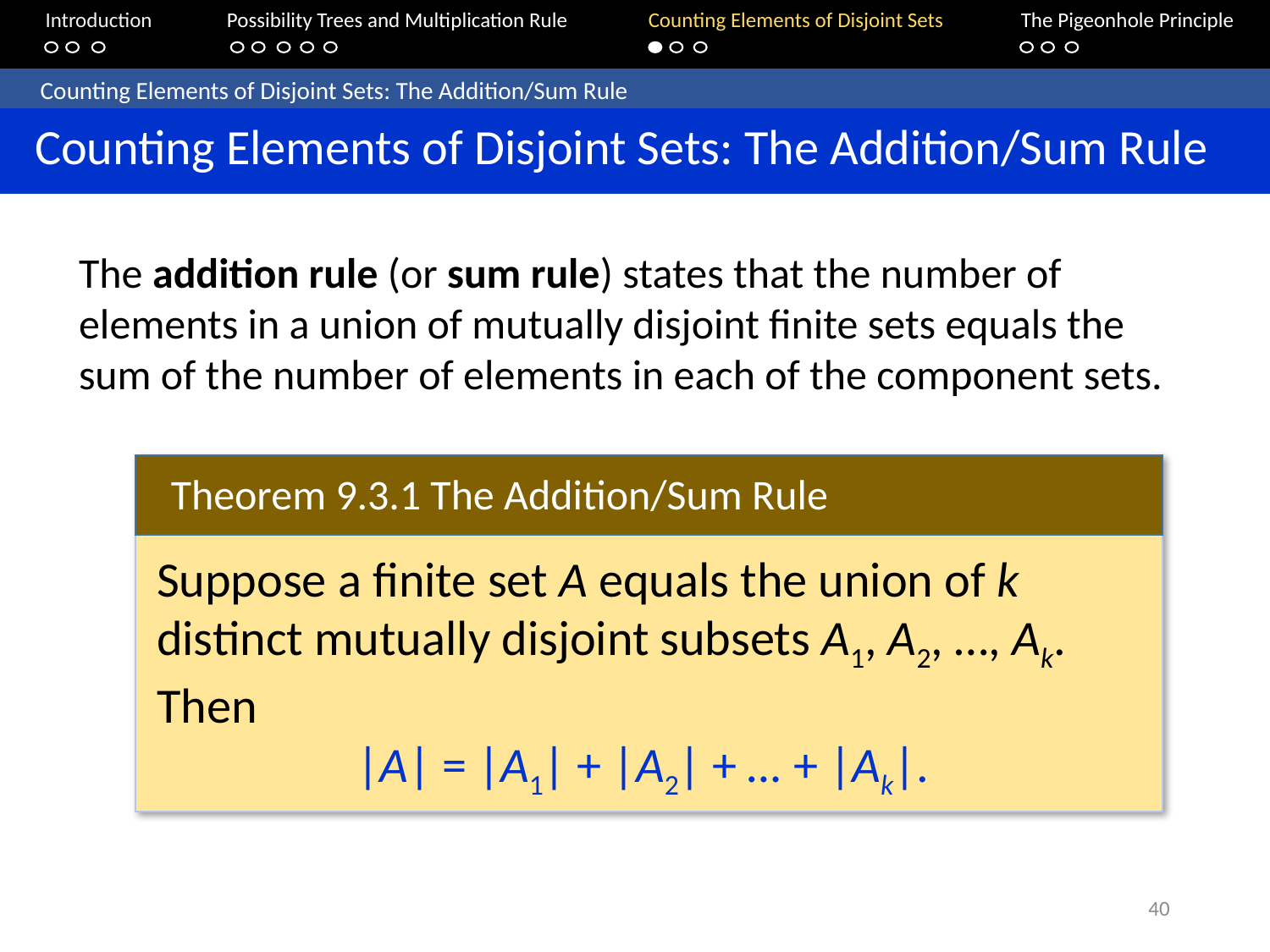

Introduction	Possibility Trees and Multiplication Rule	Counting Elements of Disjoint Sets		The Pigeonhole Principle

	Counting Elements of Disjoint Sets: The Addition/Sum Rule
  Counting Elements of Disjoint Sets: The Addition/Sum Rule
The addition rule (or sum rule) states that the number of elements in a union of mutually disjoint finite sets equals the sum of the number of elements in each of the component sets.

Theorem 9.3.1 The Addition/Sum Rule
Suppose a finite set A equals the union of k distinct mutually disjoint subsets A1, A2, …, Ak. Then
	|A| = |A1| + |A2| + … + |Ak|.
40